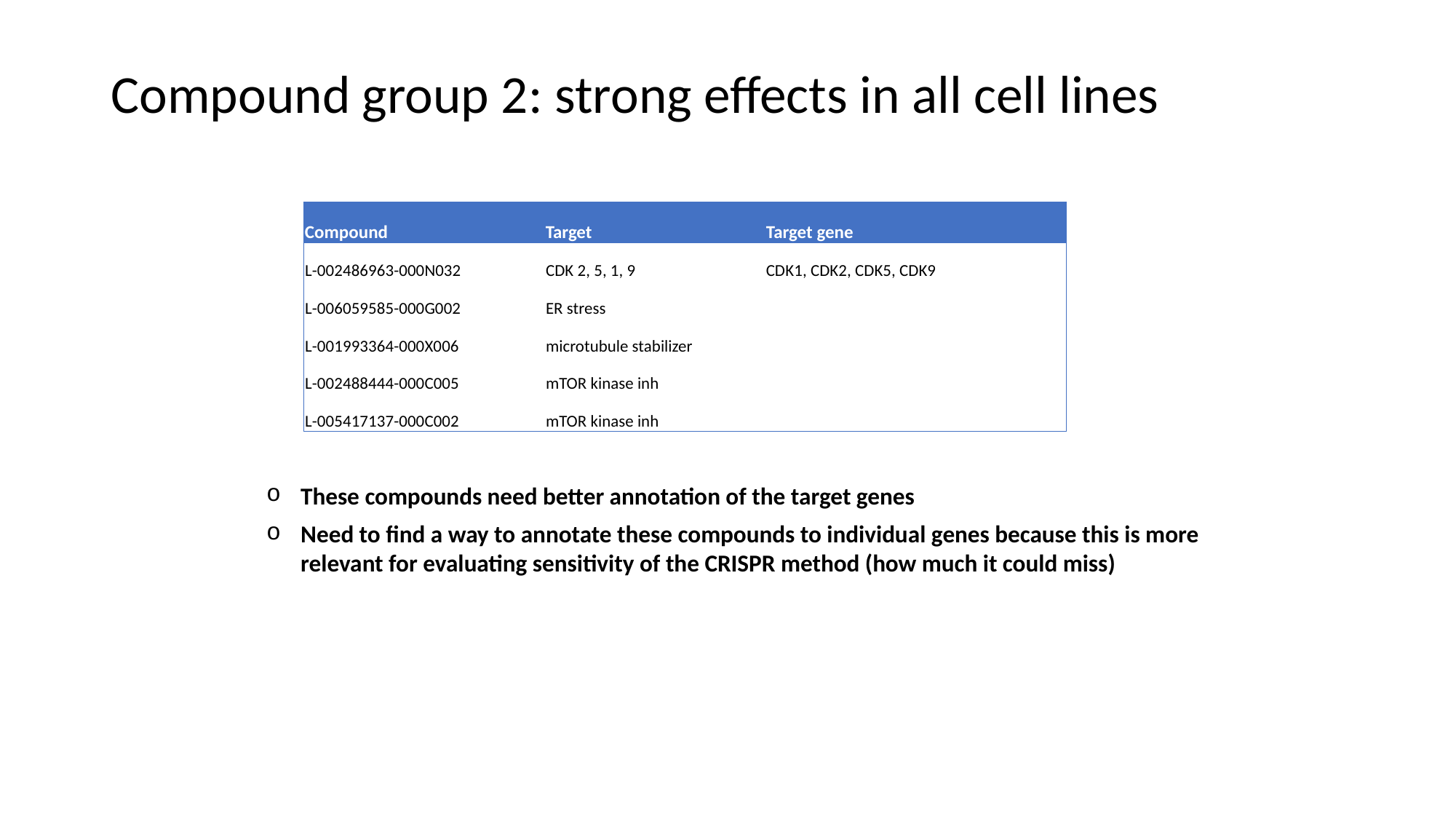

# Compound group 2: strong effects in all cell lines
| Compound | Target | Target gene |
| --- | --- | --- |
| L-002486963-000N032 | CDK 2, 5, 1, 9 | CDK1, CDK2, CDK5, CDK9 |
| L-006059585-000G002 | ER stress |  |
| L-001993364-000X006 | microtubule stabilizer |  |
| L-002488444-000C005 | mTOR kinase inh |  |
| L-005417137-000C002 | mTOR kinase inh |  |
These compounds need better annotation of the target genes
Need to find a way to annotate these compounds to individual genes because this is more relevant for evaluating sensitivity of the CRISPR method (how much it could miss)